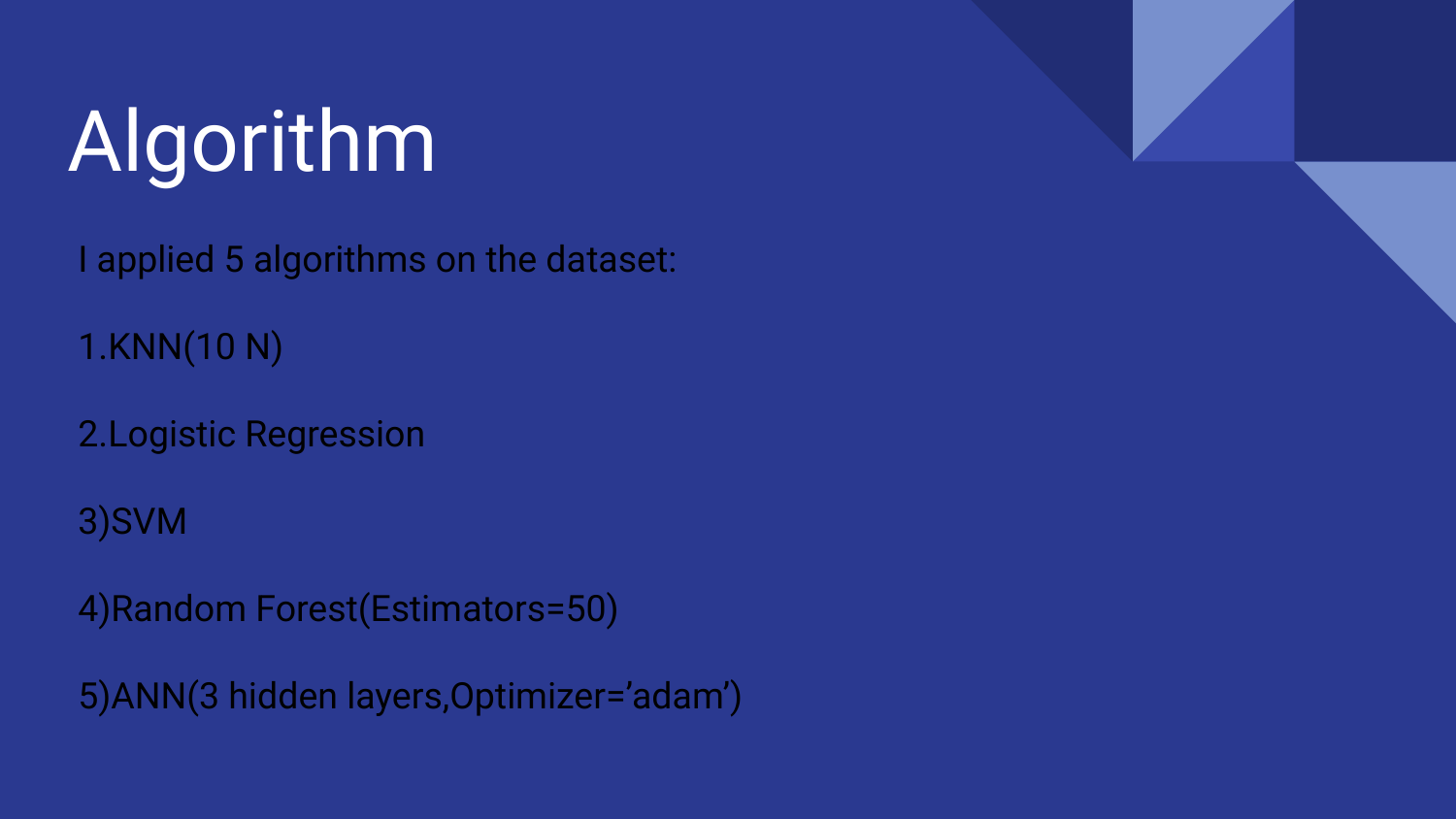

# Algorithm
I applied 5 algorithms on the dataset:

1.KNN(10 N)

2.Logistic Regression

3)SVM

4)Random Forest(Estimators=50)

5)ANN(3 hidden layers,Optimizer=’adam’)